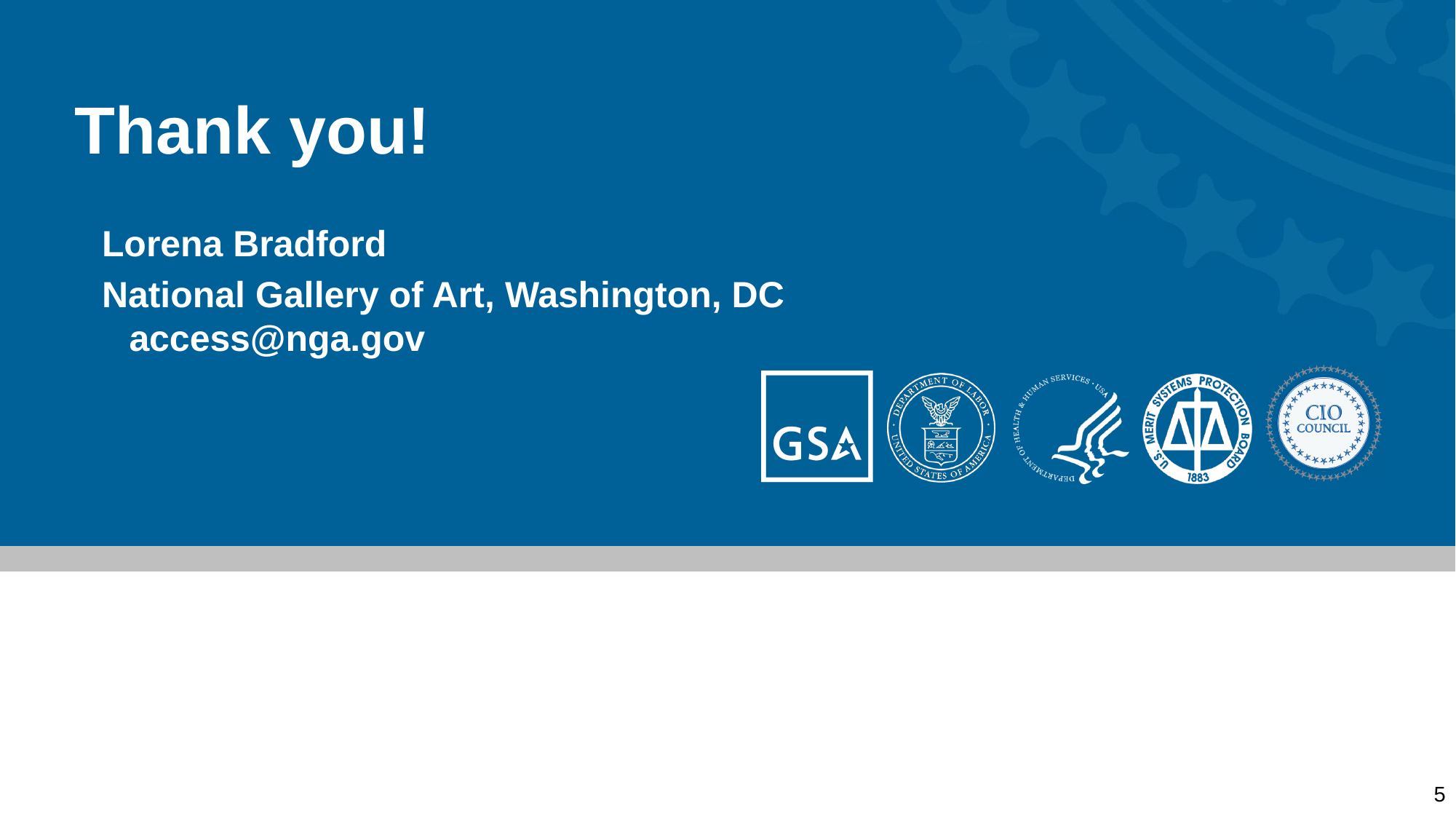

# Thank you!
Lorena Bradford
National Gallery of Art, Washington, DC
access@nga.gov
5